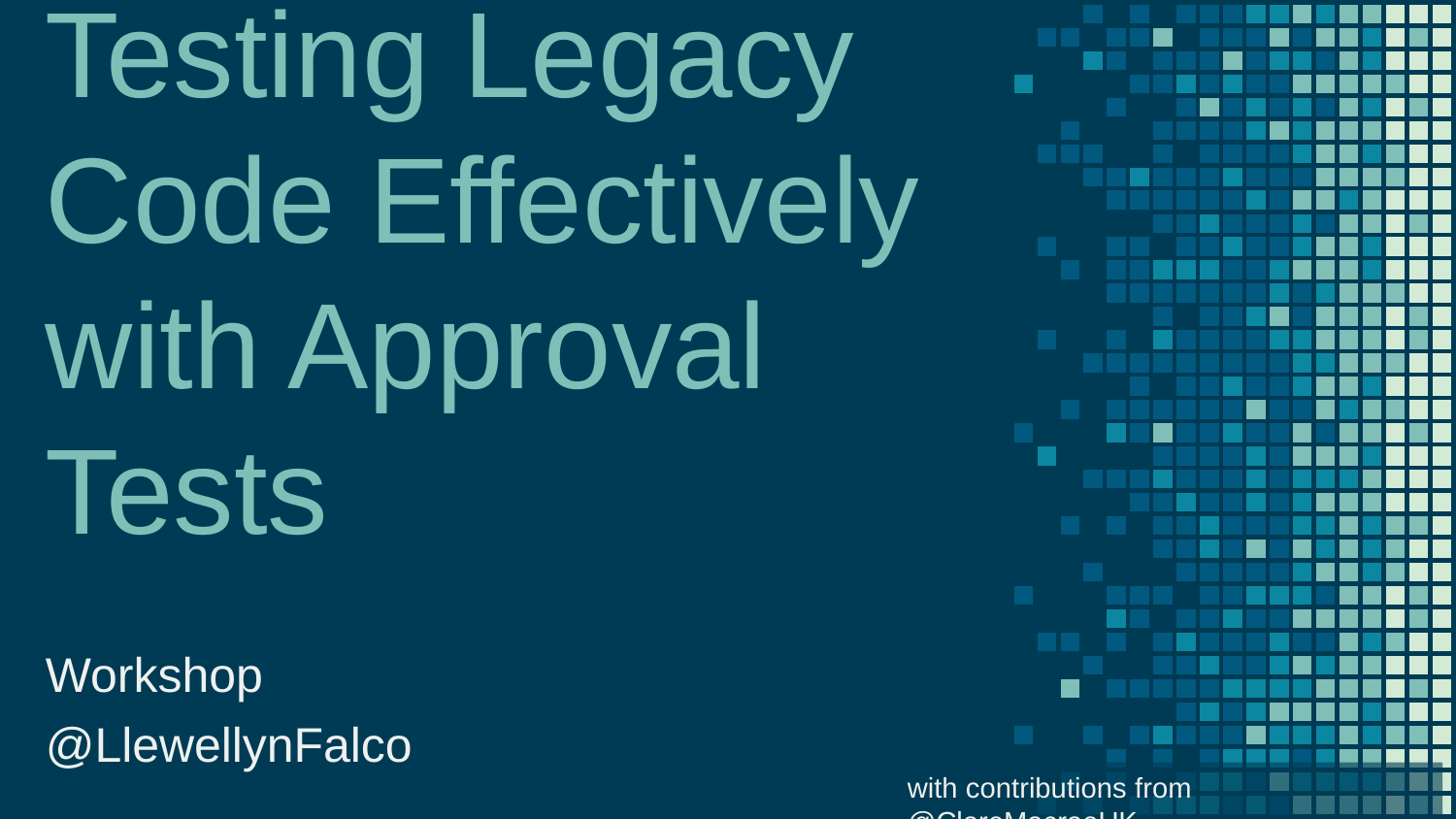

Testing Legacy Code Effectively with Approval Tests
Workshop
@LlewellynFalco
with contributions from @ClareMacraeUK